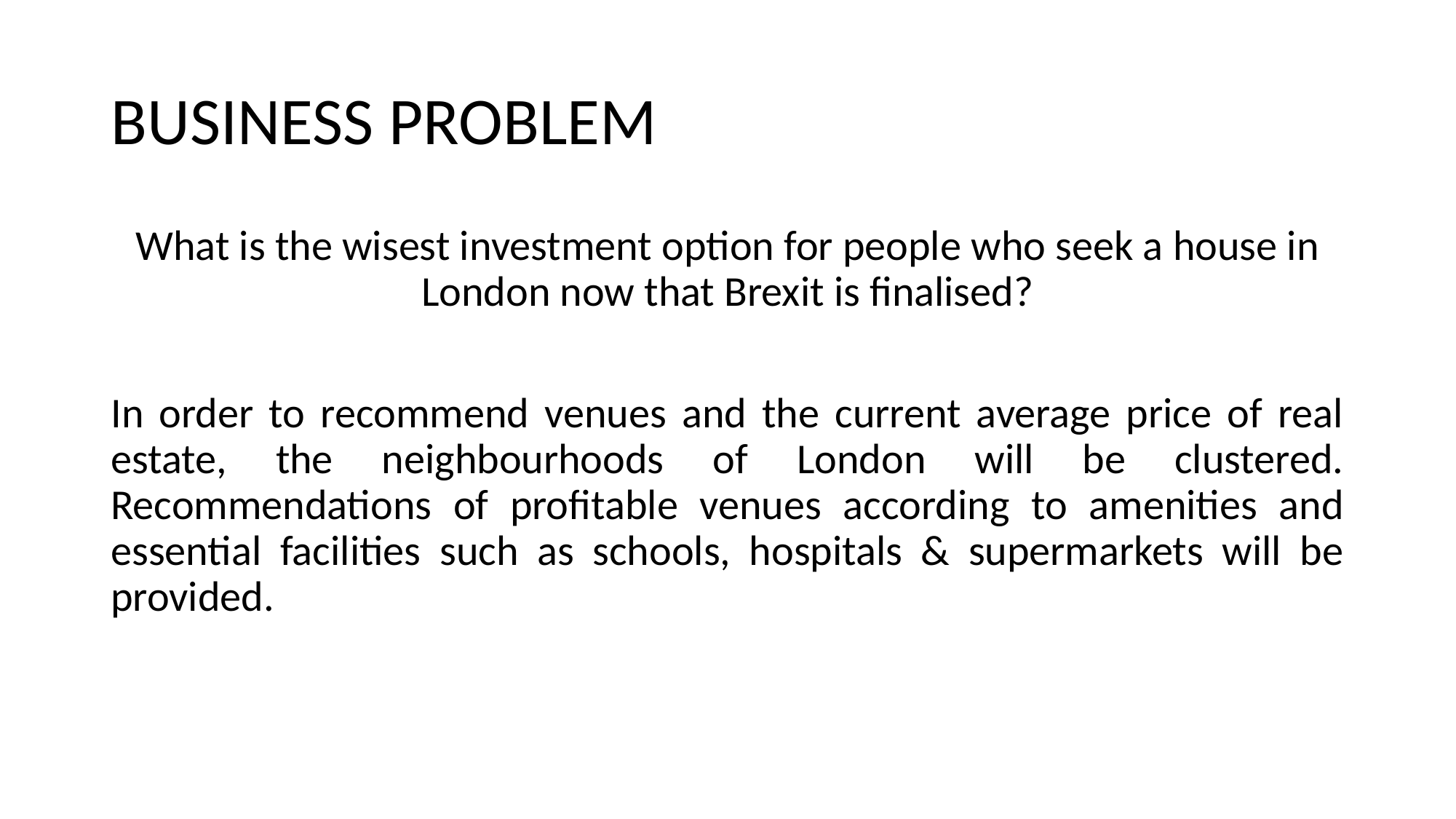

# BUSINESS PROBLEM
What is the wisest investment option for people who seek a house in London now that Brexit is finalised?

In order to recommend venues and the current average price of real estate, the neighbourhoods of London will be clustered. Recommendations of profitable venues according to amenities and essential facilities such as schools, hospitals & supermarkets will be provided.